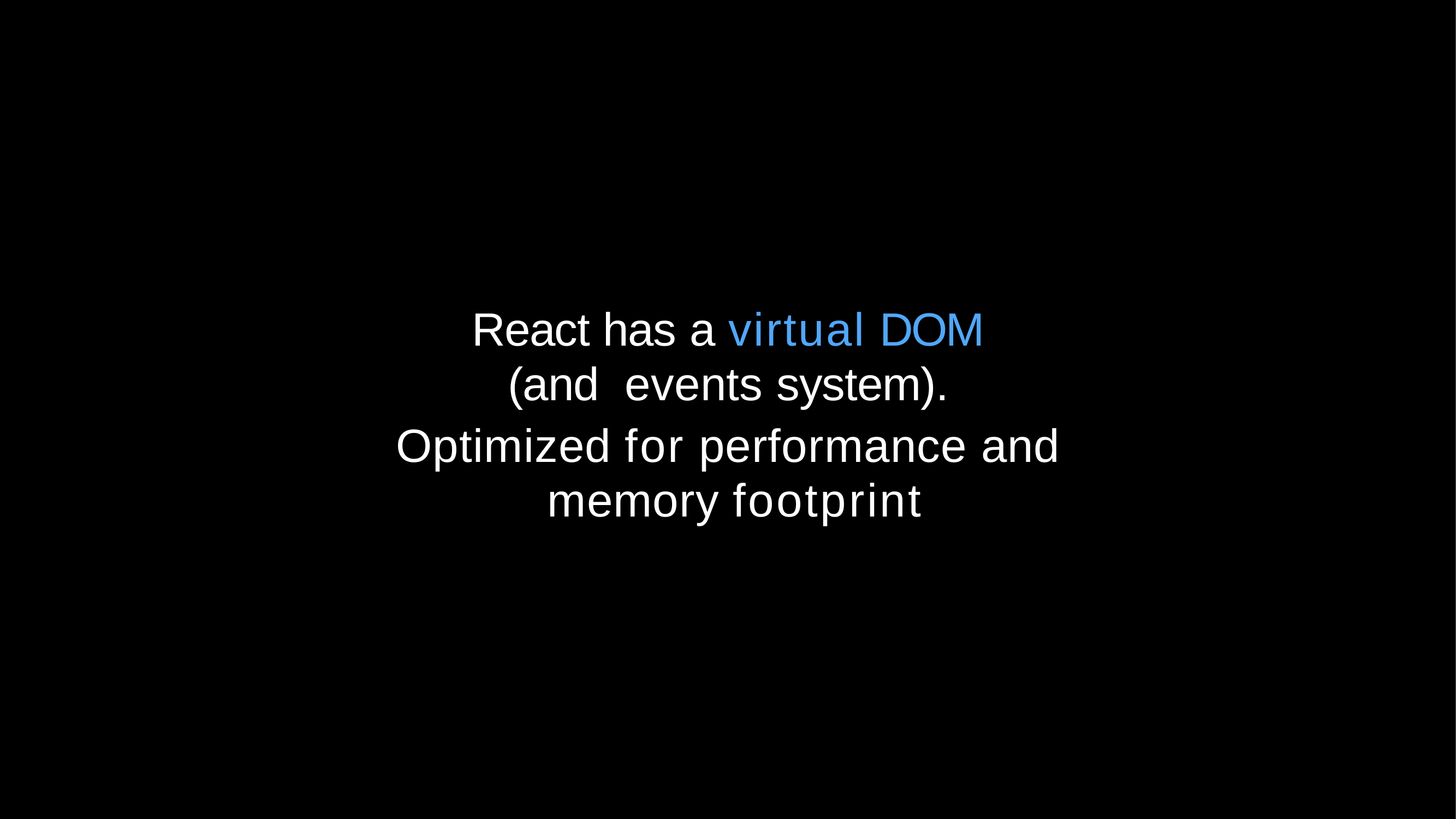

# React has a virtual DOM (and  events system).
Optimized for performance and  memory footprint